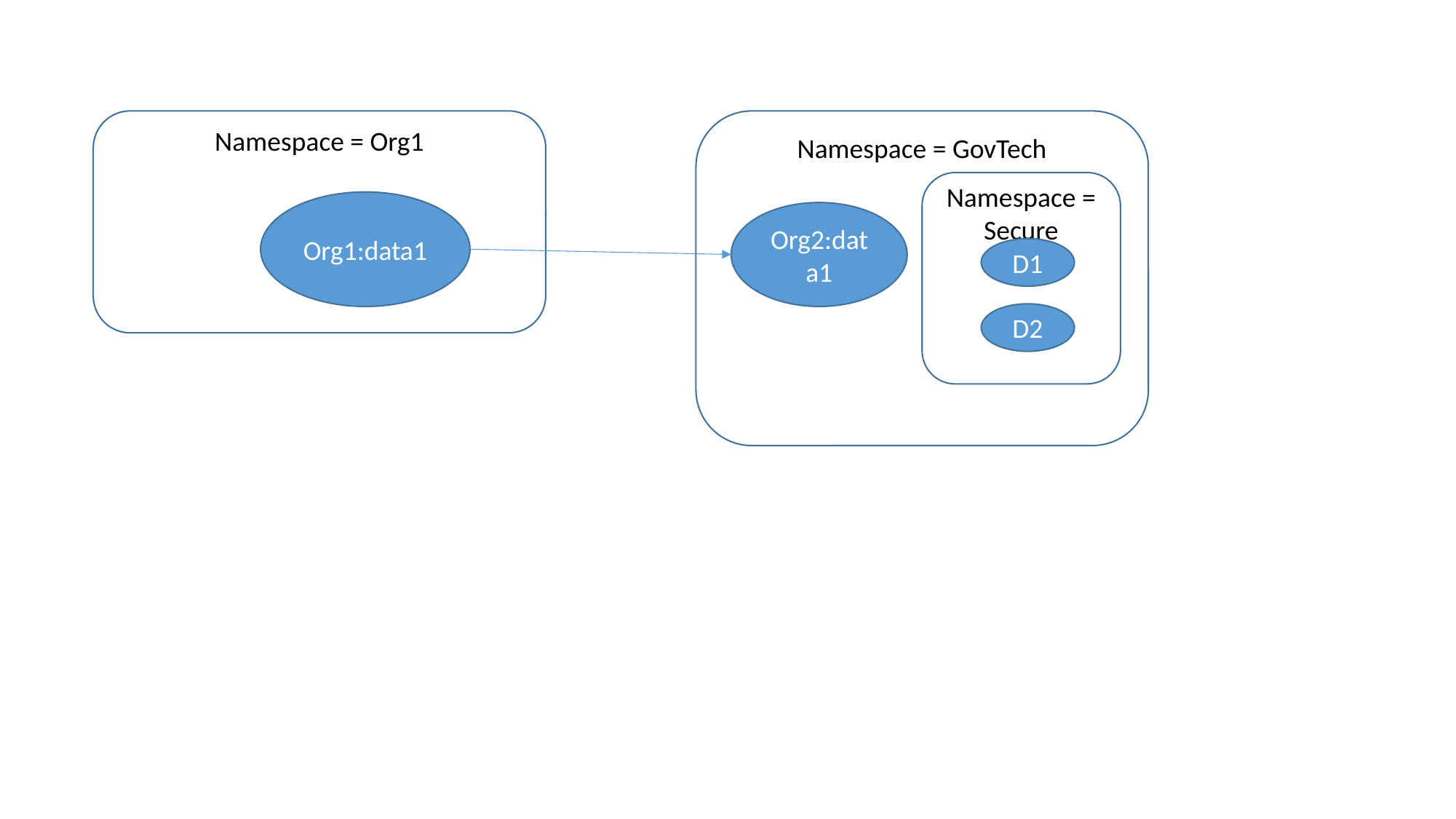

Namespace = GovTech

Namespace = Org1

Namespace = Secure

Org1:data1
Org2:data1
D1
D2